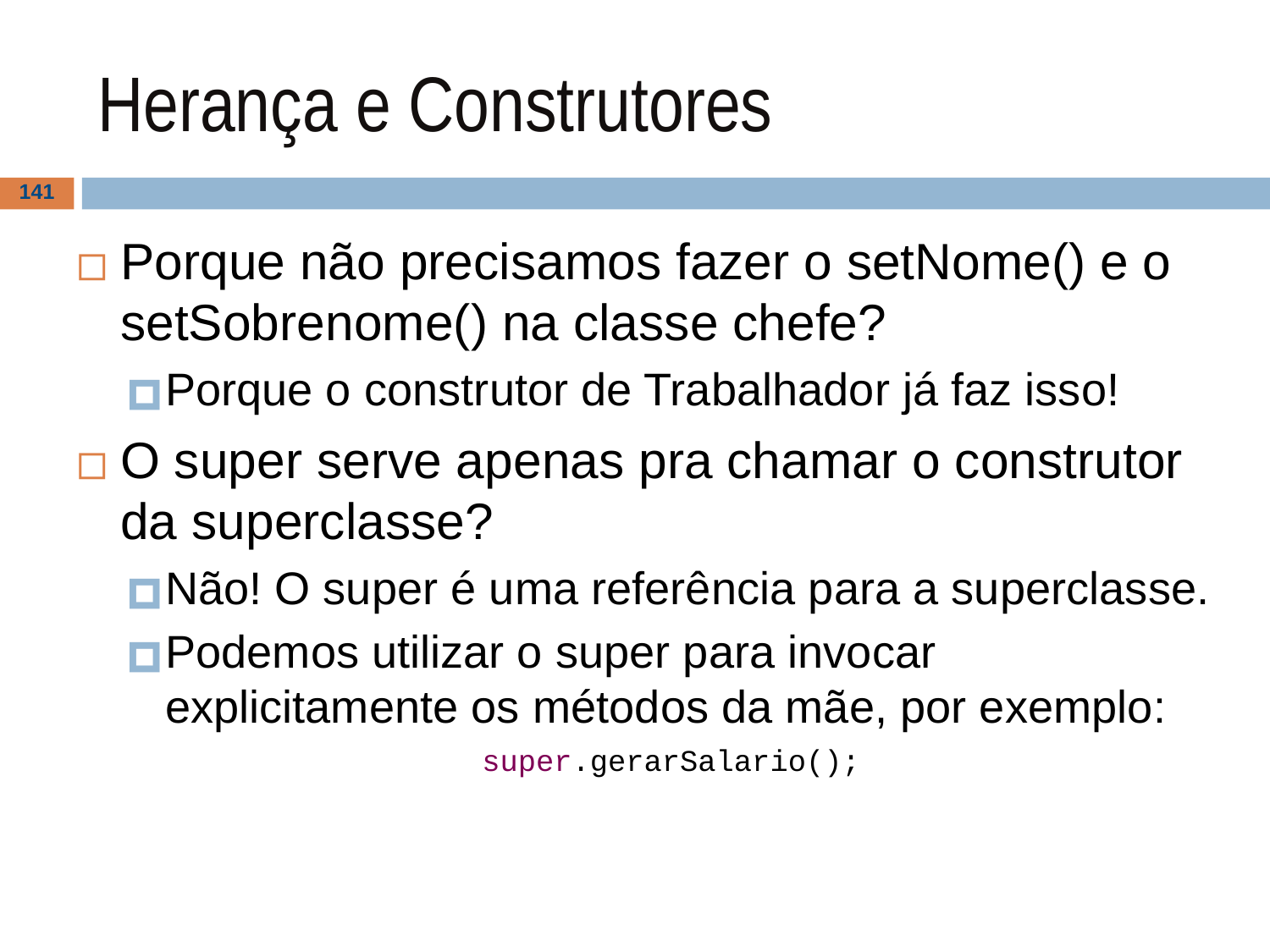

# Herança e Construtores
141
Porque não precisamos fazer o setNome() e o setSobrenome() na classe chefe?
Porque o construtor de Trabalhador já faz isso!
O super serve apenas pra chamar o construtor da superclasse?
Não! O super é uma referência para a superclasse.
Podemos utilizar o super para invocar explicitamente os métodos da mãe, por exemplo:
super.gerarSalario();